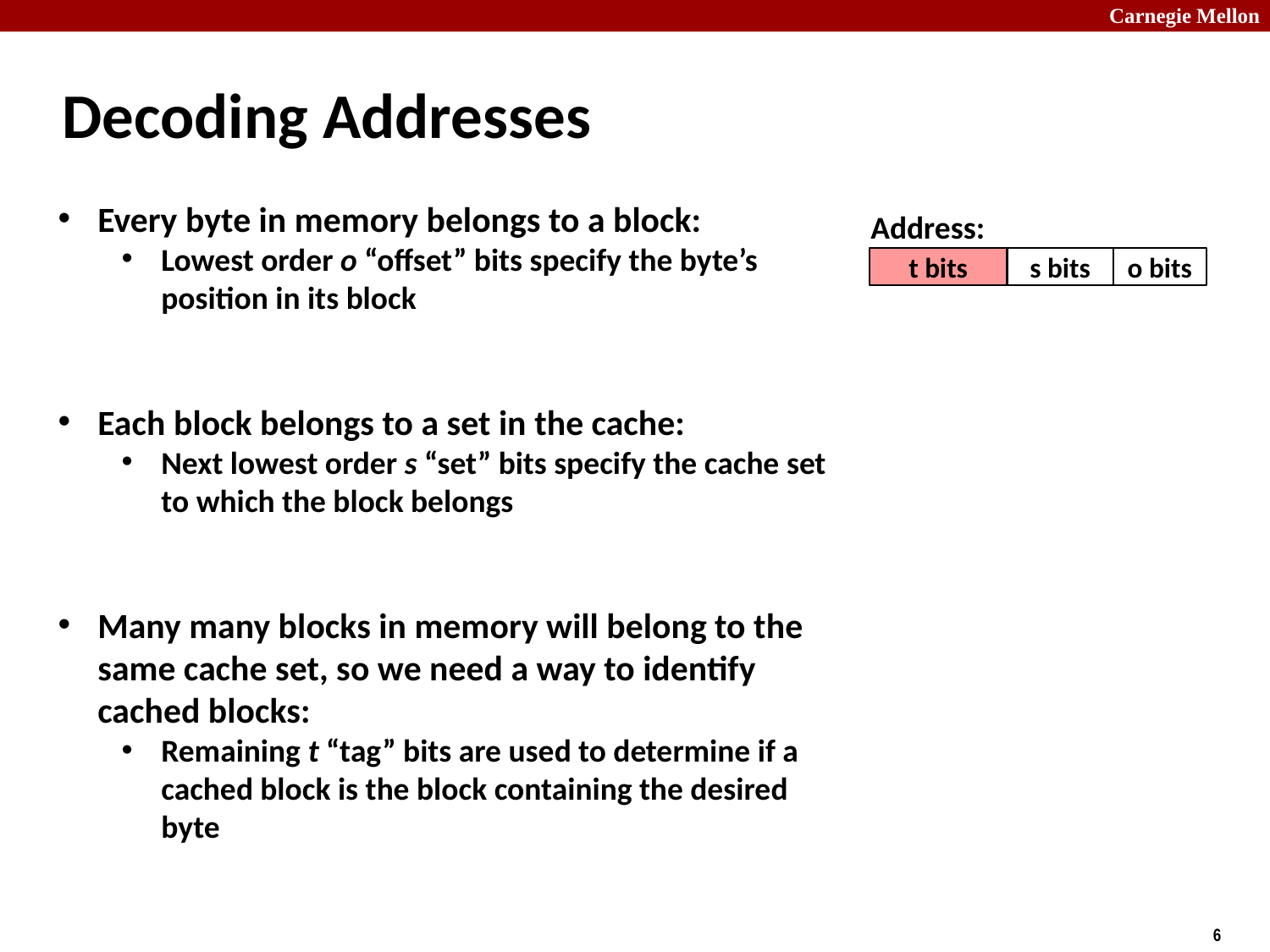

# Decoding Addresses
Every byte in memory belongs to a block:
Lowest order o “offset” bits specify the byte’s position in its block

Each block belongs to a set in the cache:
Next lowest order s “set” bits specify the cache set to which the block belongs

Many many blocks in memory will belong to the same cache set, so we need a way to identify cached blocks:
Remaining t “tag” bits are used to determine if a cached block is the block containing the desired byte
Address:
t bits
s bits
o bits